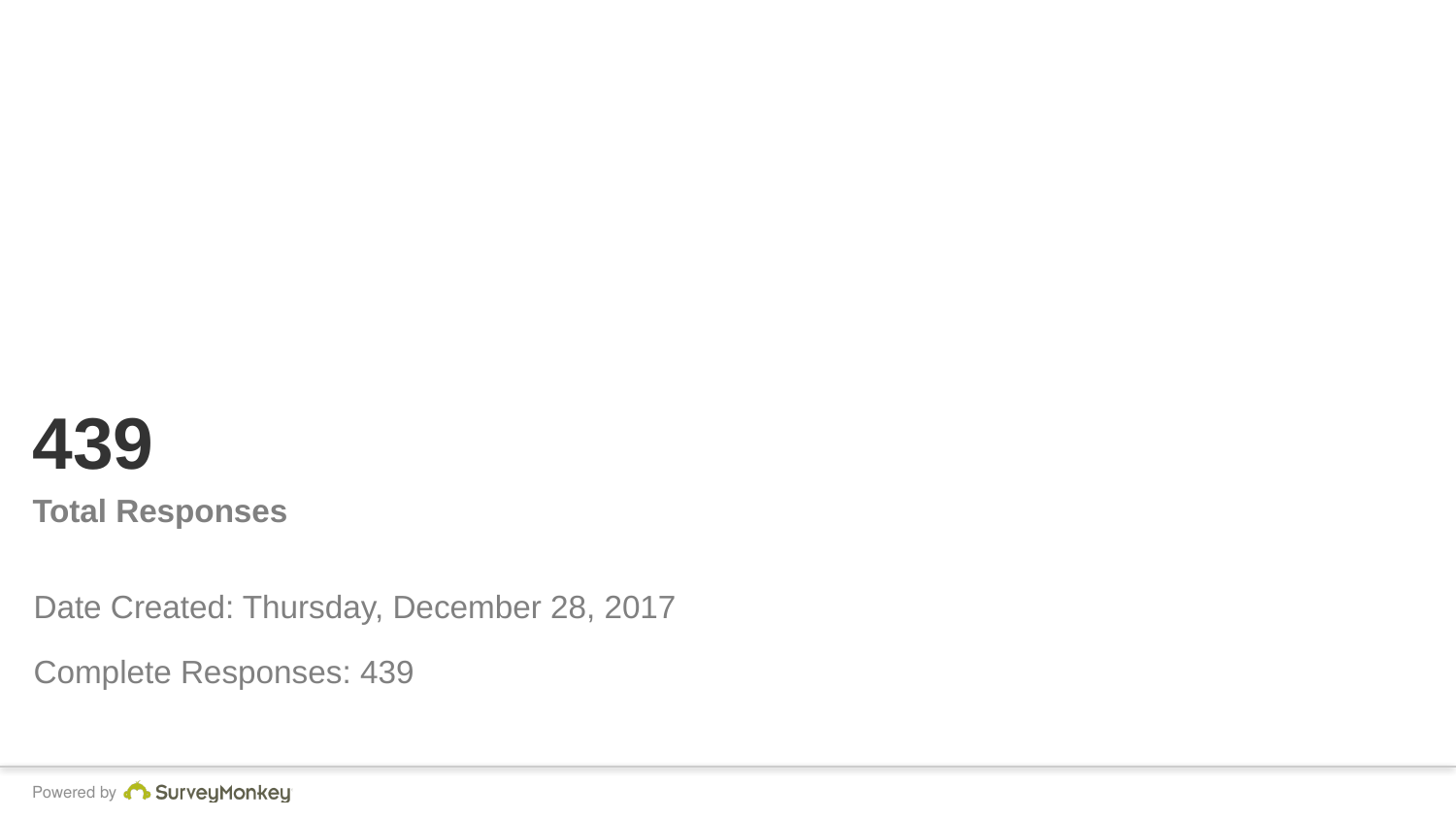

# 439
Total Responses
Date Created: Thursday, December 28, 2017
Complete Responses: 439